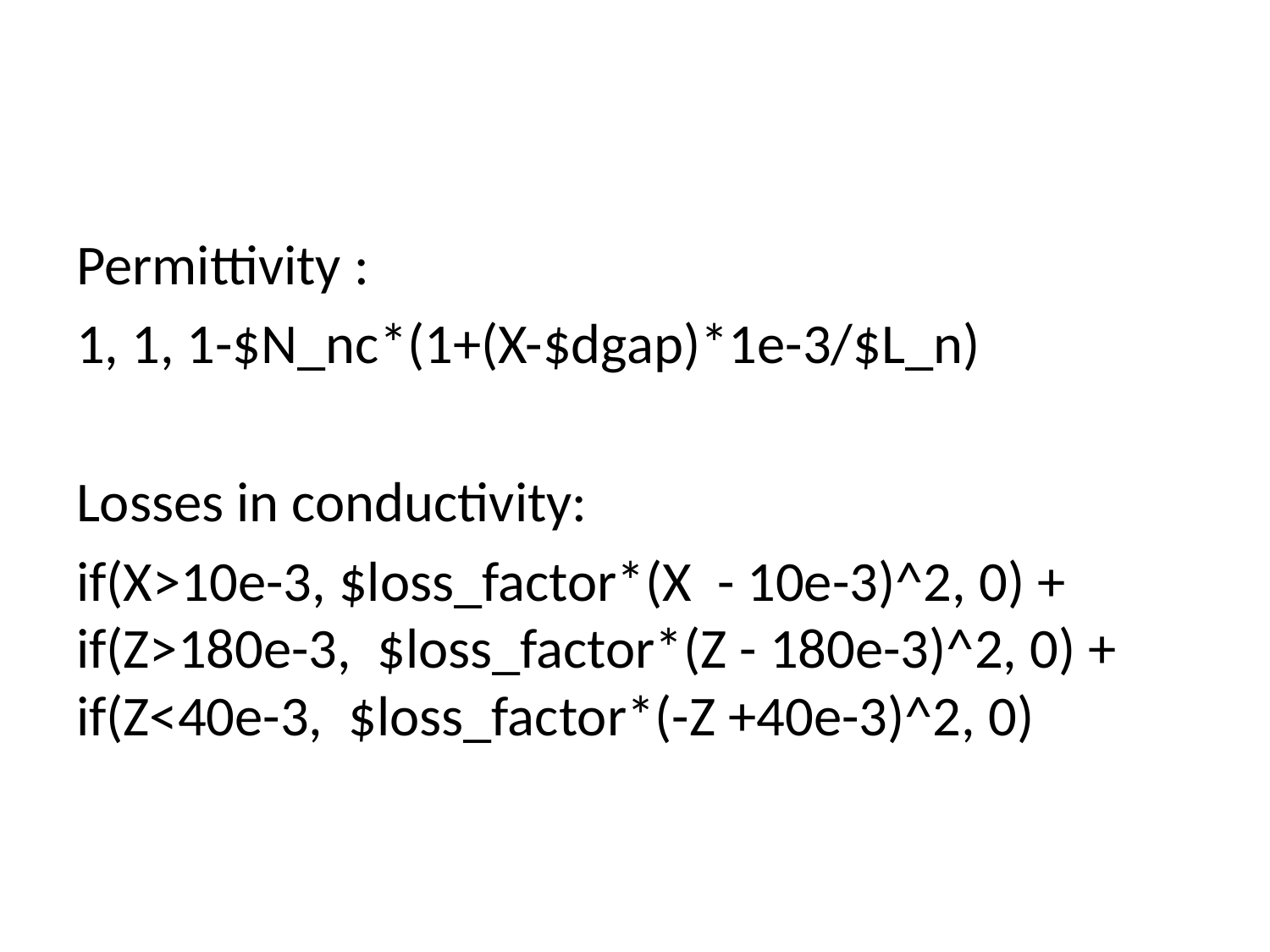

#
Permittivity :
1, 1, 1-$N_nc*(1+(X-$dgap)*1e-3/$L_n)

Losses in conductivity:
if(X>10e-3, $loss_factor*(X  - 10e-3)^2, 0) + if(Z>180e-3,  $loss_factor*(Z - 180e-3)^2, 0) + if(Z<40e-3,  $loss_factor*(-Z +40e-3)^2, 0)